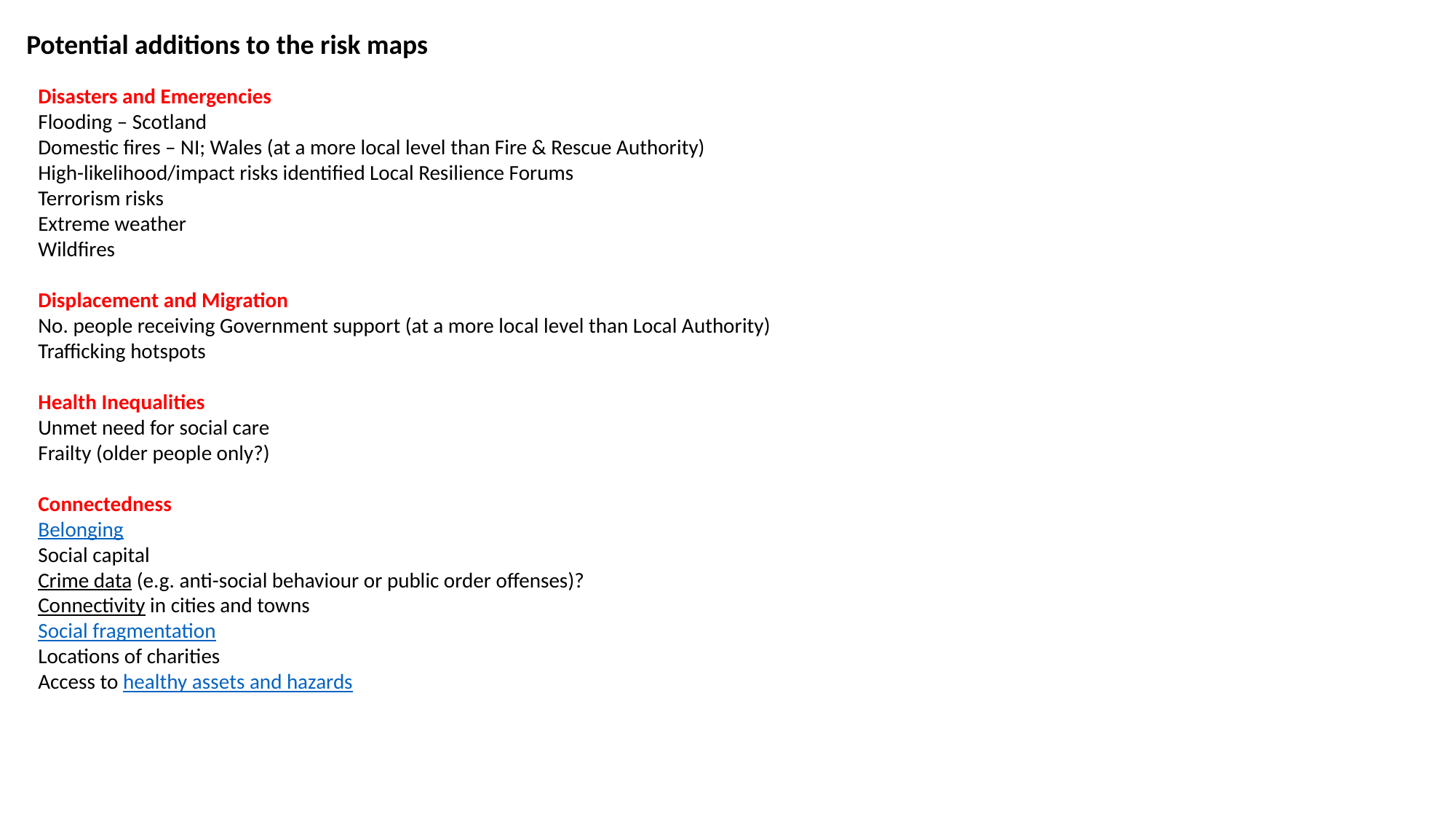

Potential additions to the risk maps
Disasters and Emergencies
Flooding – Scotland
Domestic fires – NI; Wales (at a more local level than Fire & Rescue Authority)
High-likelihood/impact risks identified Local Resilience Forums
Terrorism risks
Extreme weather
Wildfires

Displacement and Migration
No. people receiving Government support (at a more local level than Local Authority)
Trafficking hotspots

Health Inequalities
Unmet need for social care
Frailty (older people only?)

Connectedness
Belonging
Social capital
Crime data (e.g. anti-social behaviour or public order offenses)?
Connectivity in cities and towns
Social fragmentation
Locations of charities
Access to healthy assets and hazards